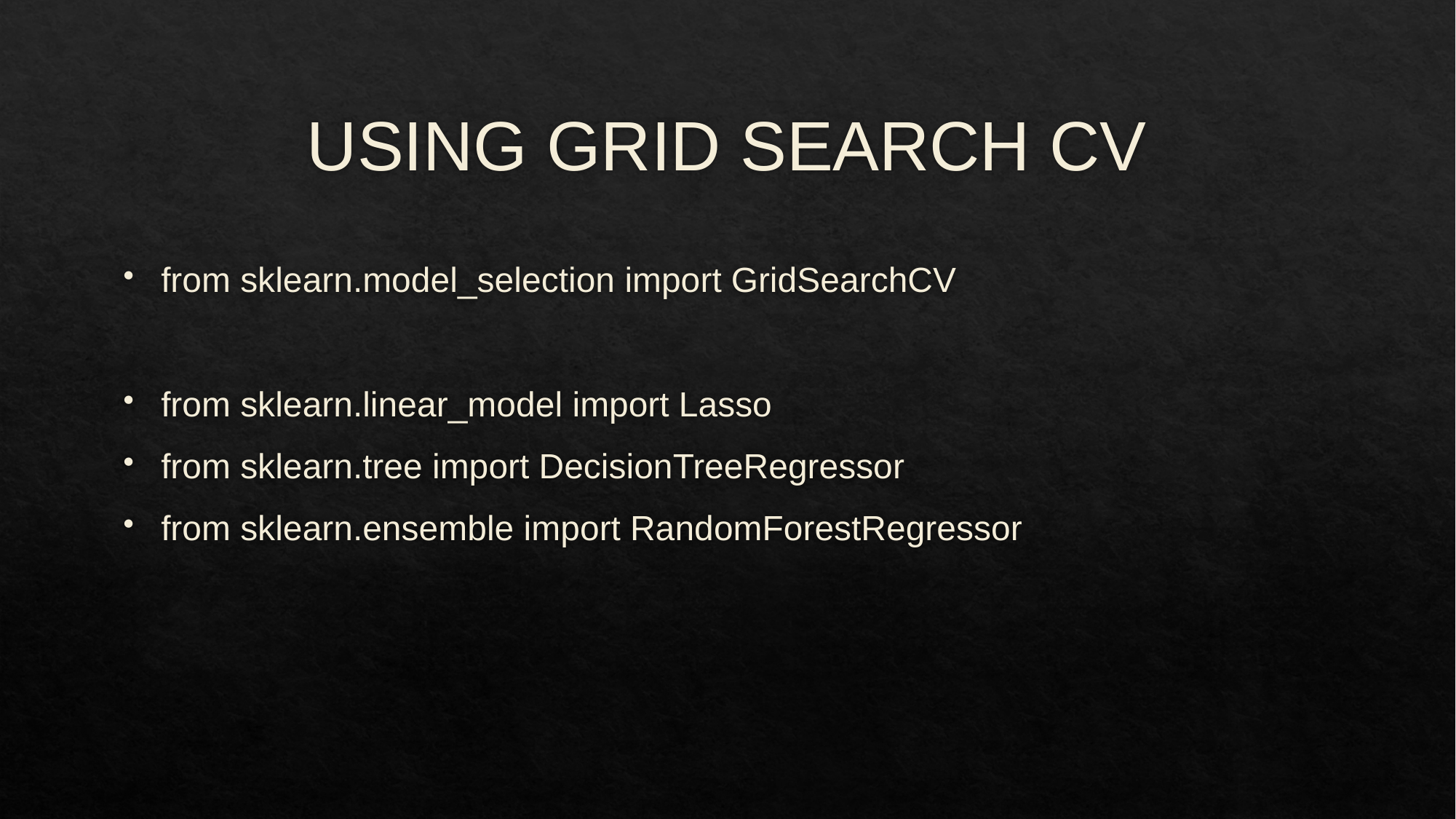

# USING GRID SEARCH CV
from sklearn.model_selection import GridSearchCV

from sklearn.linear_model import Lasso
from sklearn.tree import DecisionTreeRegressor
from sklearn.ensemble import RandomForestRegressor